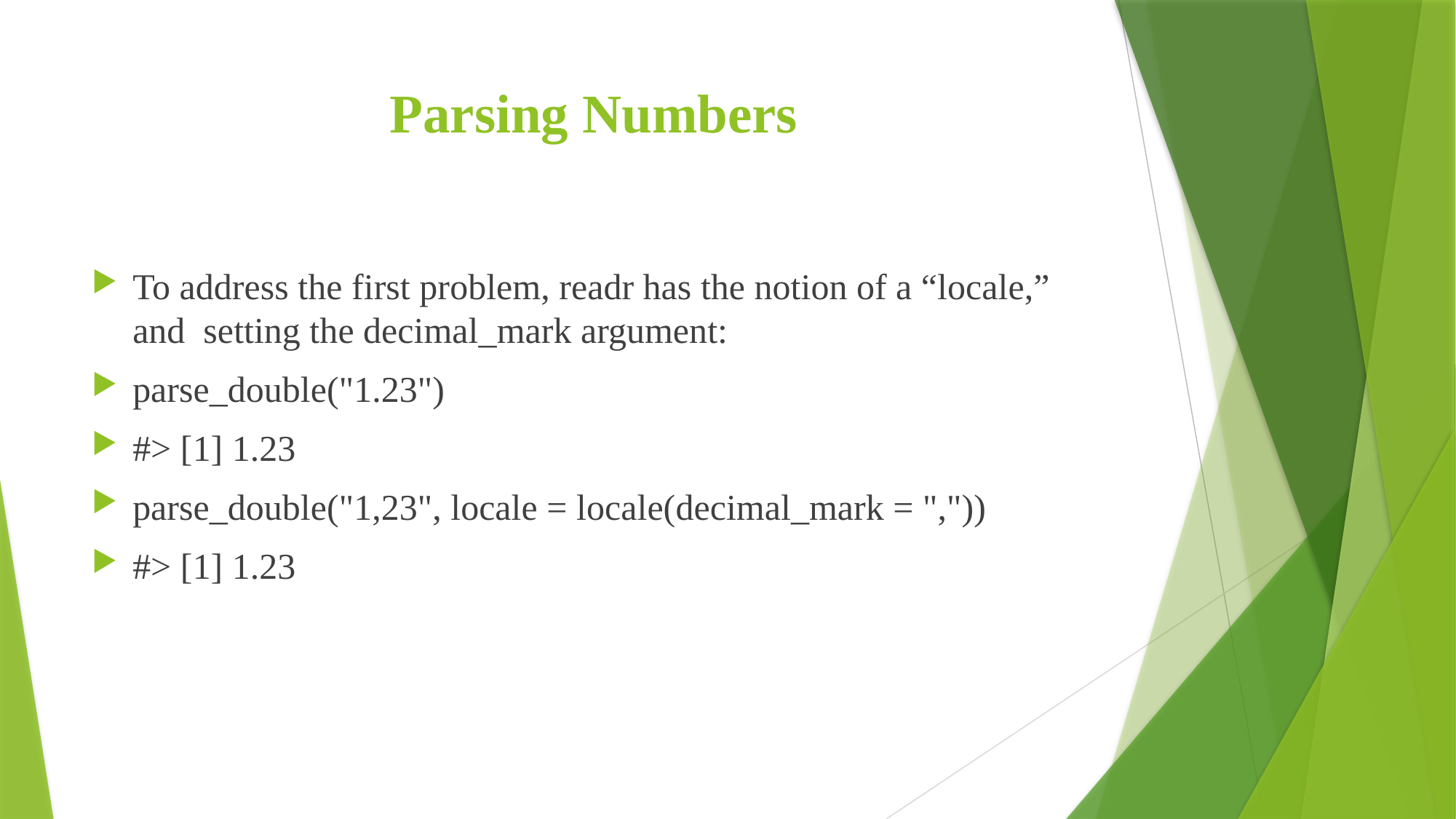

# Parsing Numbers
To address the first problem, readr has the notion of a “locale,” and  setting the decimal_mark argument:
parse_double("1.23")
#> [1] 1.23
parse_double("1,23", locale = locale(decimal_mark = ","))
#> [1] 1.23